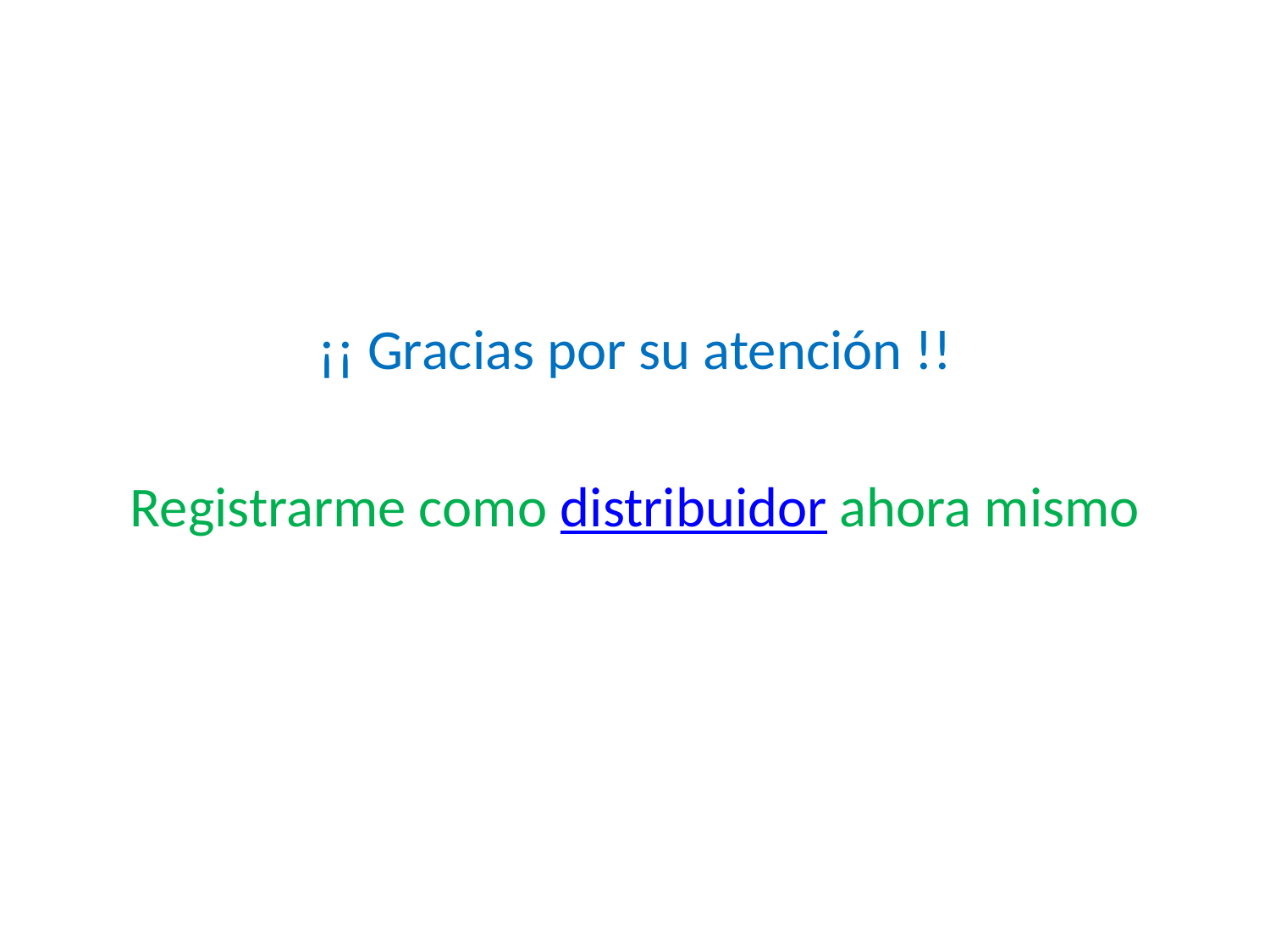

¡¡ Gracias por su atención !!

Registrarme como distribuidor ahora mismo